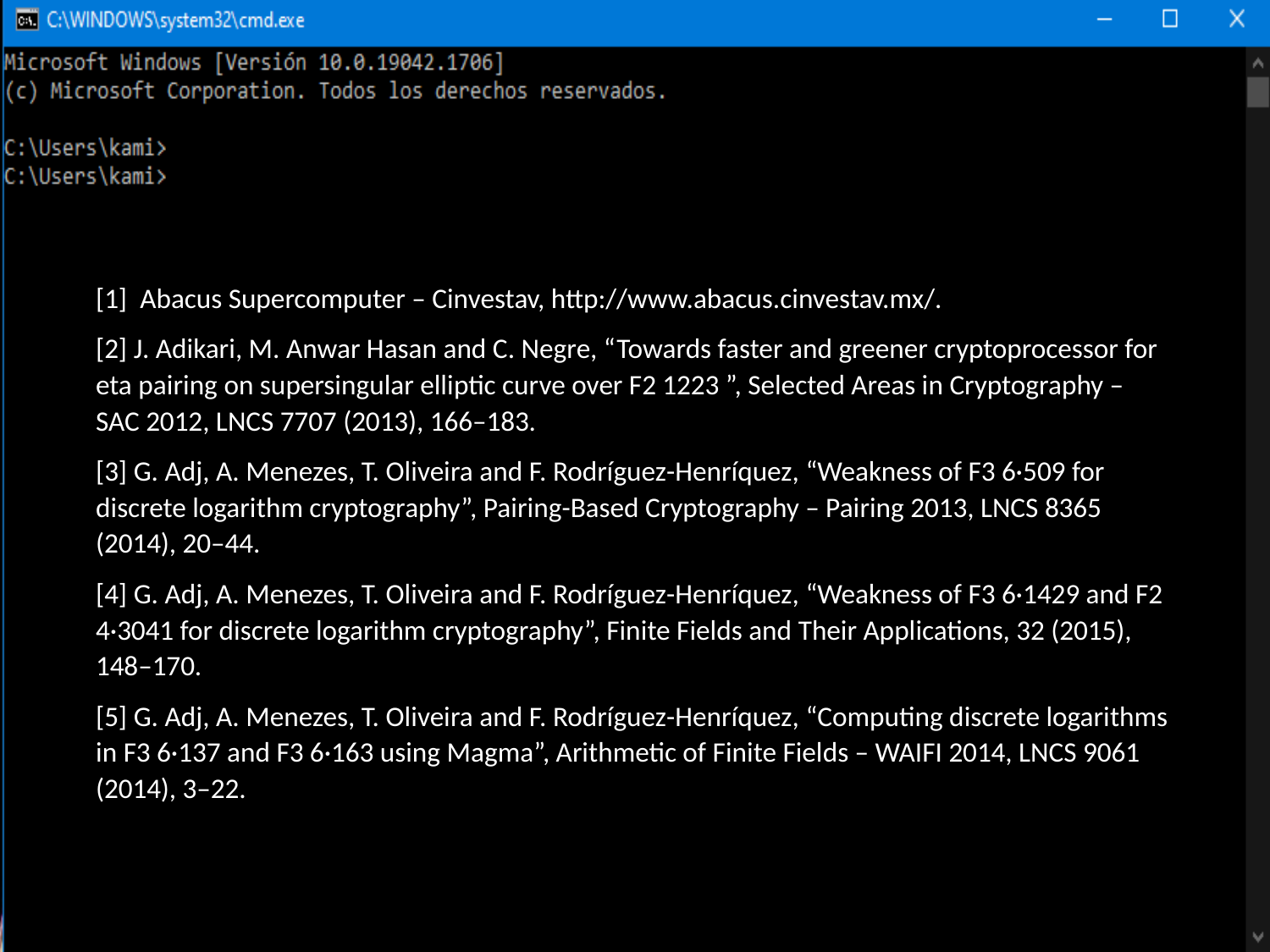

Библиография
[1]  Abacus Supercomputer – Cinvestav, http://www.abacus.cinvestav.mx/.
[2] J. Adikari, M. Anwar Hasan and C. Negre, “Towards faster and greener cryptoprocessor for eta pairing on supersingular elliptic curve over F2 1223 ”, Selected Areas in Cryptography – SAC 2012, LNCS 7707 (2013), 166–183.
[3] G. Adj, A. Menezes, T. Oliveira and F. Rodríguez-Henríquez, “Weakness of F3 6·509 for discrete logarithm cryptography”, Pairing-Based Cryptography – Pairing 2013, LNCS 8365 (2014), 20–44.
[4] G. Adj, A. Menezes, T. Oliveira and F. Rodríguez-Henríquez, “Weakness of F3 6·1429 and F2 4·3041 for discrete logarithm cryptography”, Finite Fields and Their Applications, 32 (2015), 148–170.
[5] G. Adj, A. Menezes, T. Oliveira and F. Rodríguez-Henríquez, “Computing discrete logarithms in F3 6·137 and F3 6·163 using Magma”, Arithmetic of Finite Fields – WAIFI 2014, LNCS 9061 (2014), 3–22.